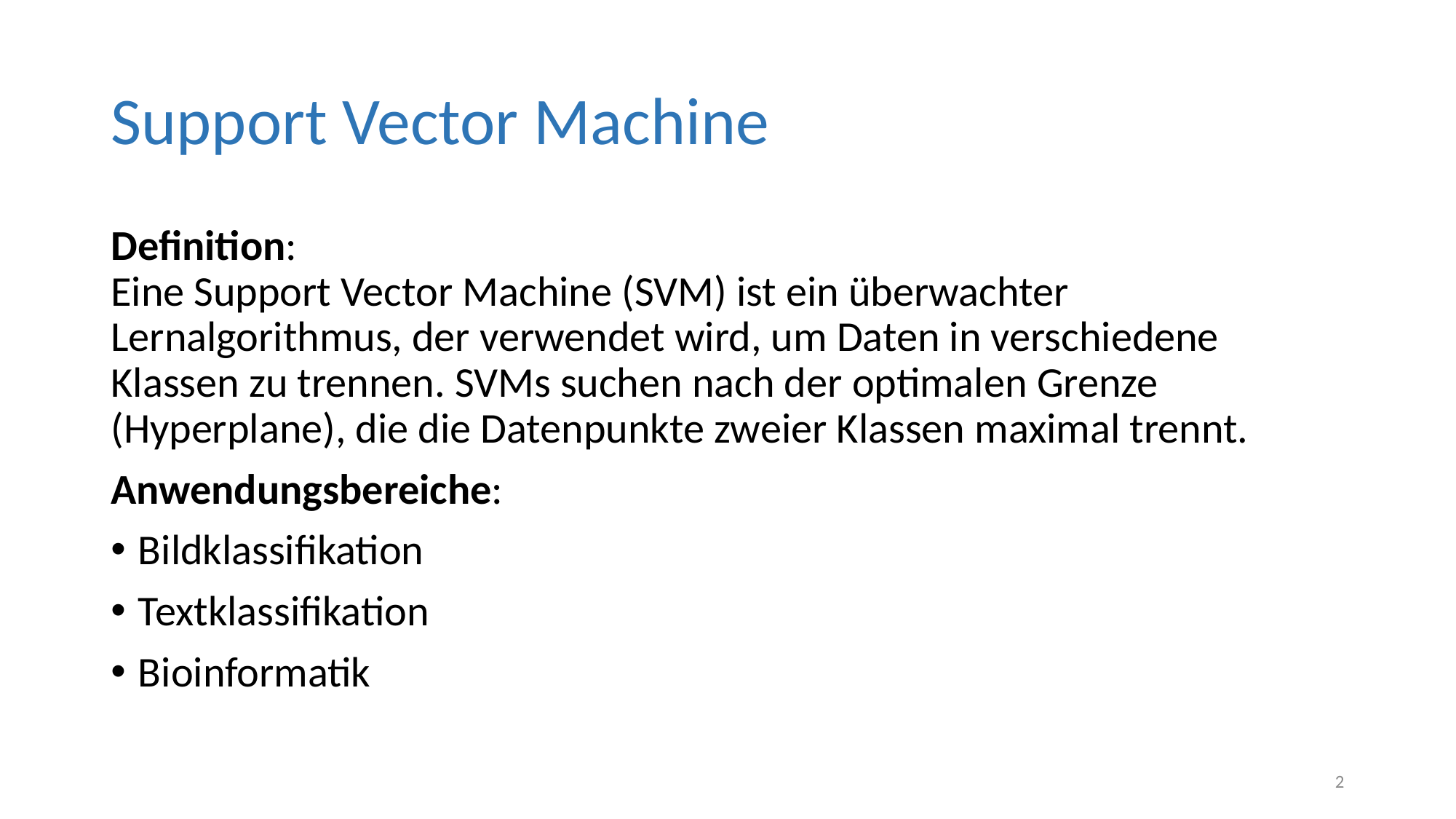

# Support Vector Machine
Definition:
Eine Support Vector Machine (SVM) ist ein überwachter Lernalgorithmus, der verwendet wird, um Daten in verschiedene Klassen zu trennen. SVMs suchen nach der optimalen Grenze (Hyperplane), die die Datenpunkte zweier Klassen maximal trennt.
Anwendungsbereiche:
Bildklassifikation
Textklassifikation
Bioinformatik
2